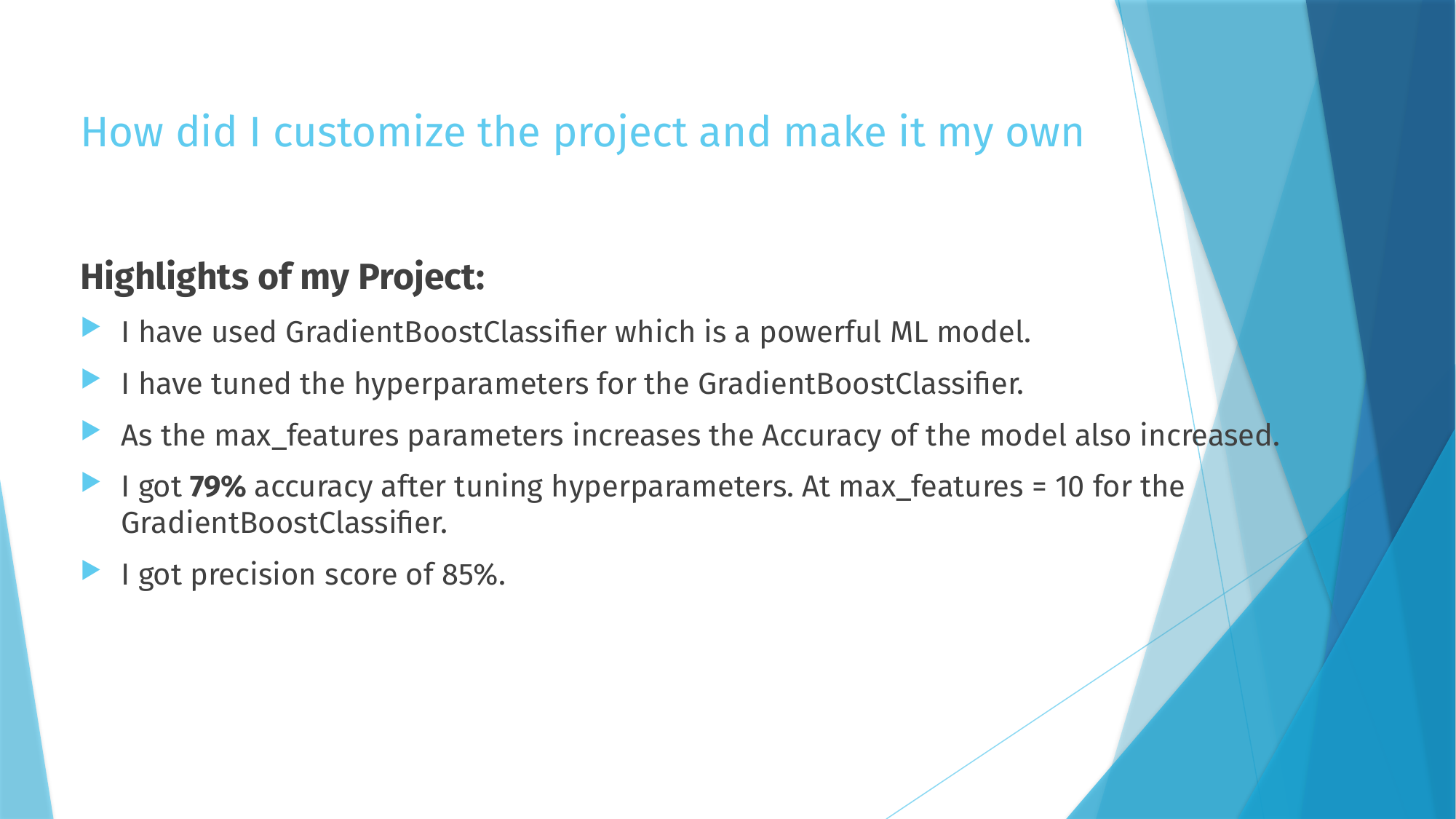

# How did I customize the project and make it my own
Highlights of my Project:
I have used GradientBoostClassifier which is a powerful ML model.
I have tuned the hyperparameters for the GradientBoostClassifier.
As the max_features parameters increases the Accuracy of the model also increased.
I got 79% accuracy after tuning hyperparameters. At max_features = 10 for the GradientBoostClassifier.
I got precision score of 85%.